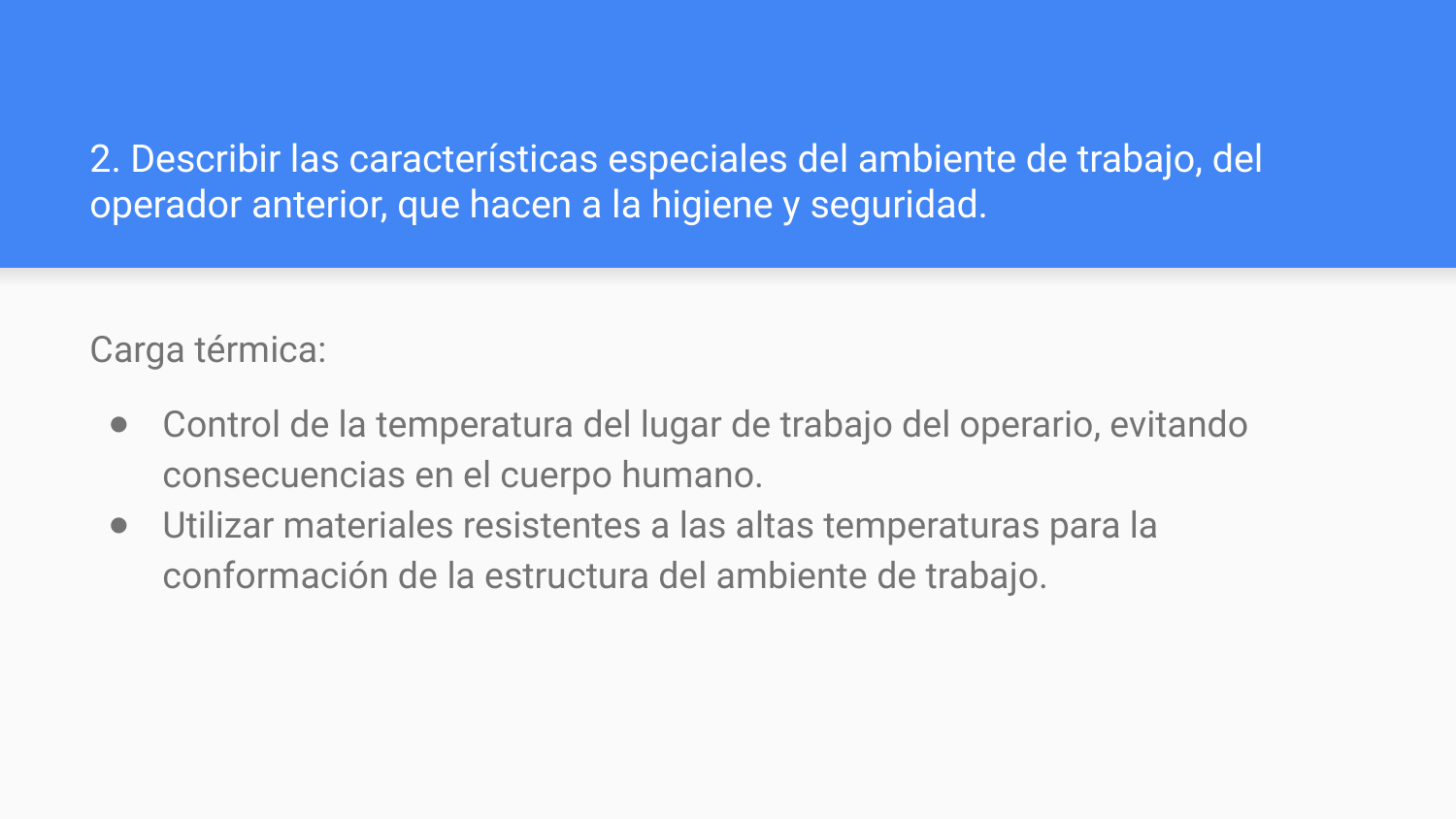

# 2. Describir las características especiales del ambiente de trabajo, del operador anterior, que hacen a la higiene y seguridad.
Carga térmica:
Control de la temperatura del lugar de trabajo del operario, evitando consecuencias en el cuerpo humano.
Utilizar materiales resistentes a las altas temperaturas para la conformación de la estructura del ambiente de trabajo.